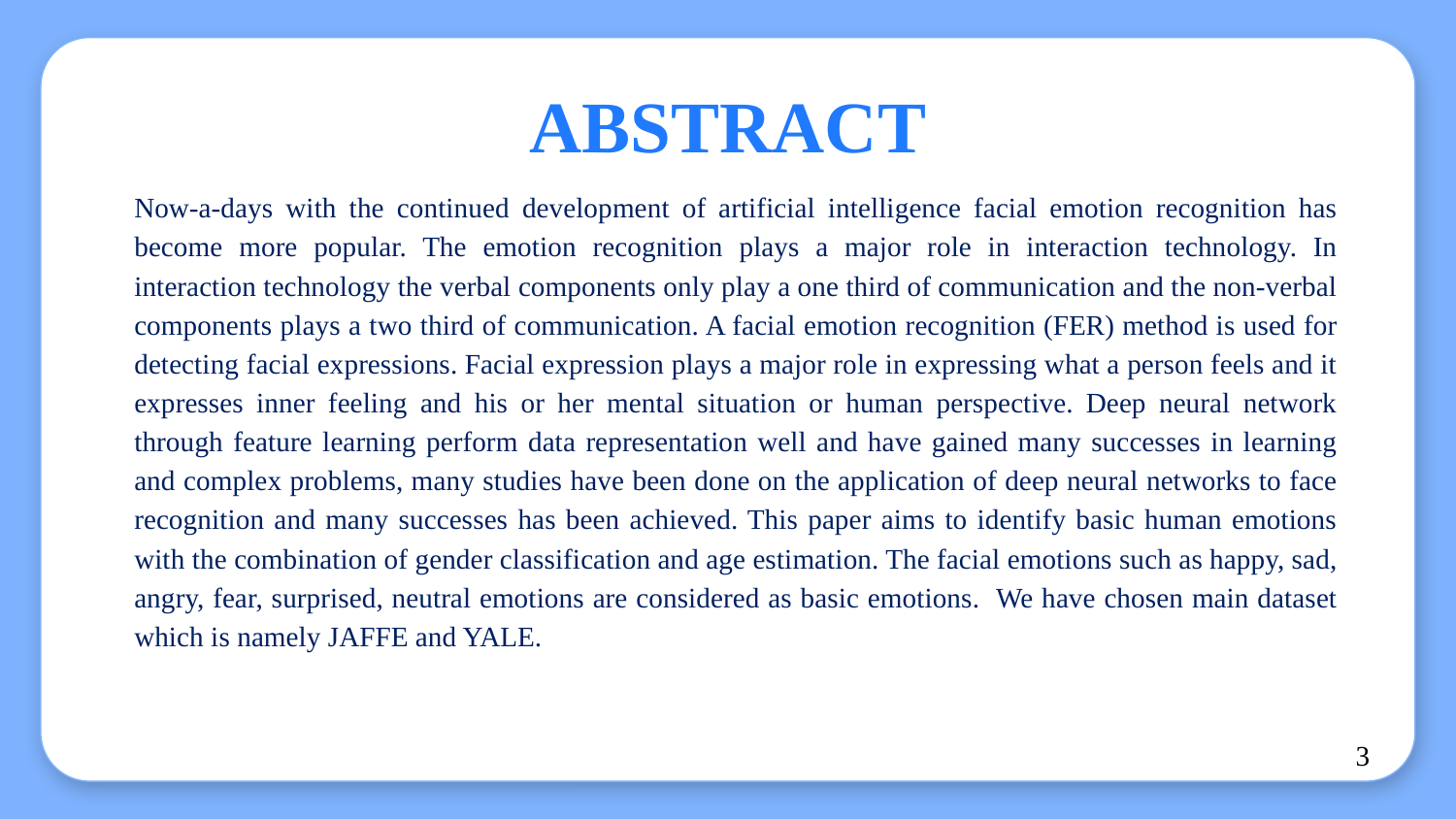

# ABSTRACT
Now-a-days with the continued development of artificial intelligence facial emotion recognition has become more popular. The emotion recognition plays a major role in interaction technology. In interaction technology the verbal components only play a one third of communication and the non-verbal components plays a two third of communication. A facial emotion recognition (FER) method is used for detecting facial expressions. Facial expression plays a major role in expressing what a person feels and it expresses inner feeling and his or her mental situation or human perspective. Deep neural network through feature learning perform data representation well and have gained many successes in learning and complex problems, many studies have been done on the application of deep neural networks to face recognition and many successes has been achieved. This paper aims to identify basic human emotions with the combination of gender classification and age estimation. The facial emotions such as happy, sad, angry, fear, surprised, neutral emotions are considered as basic emotions.  We have chosen main dataset which is namely JAFFE and YALE.

3